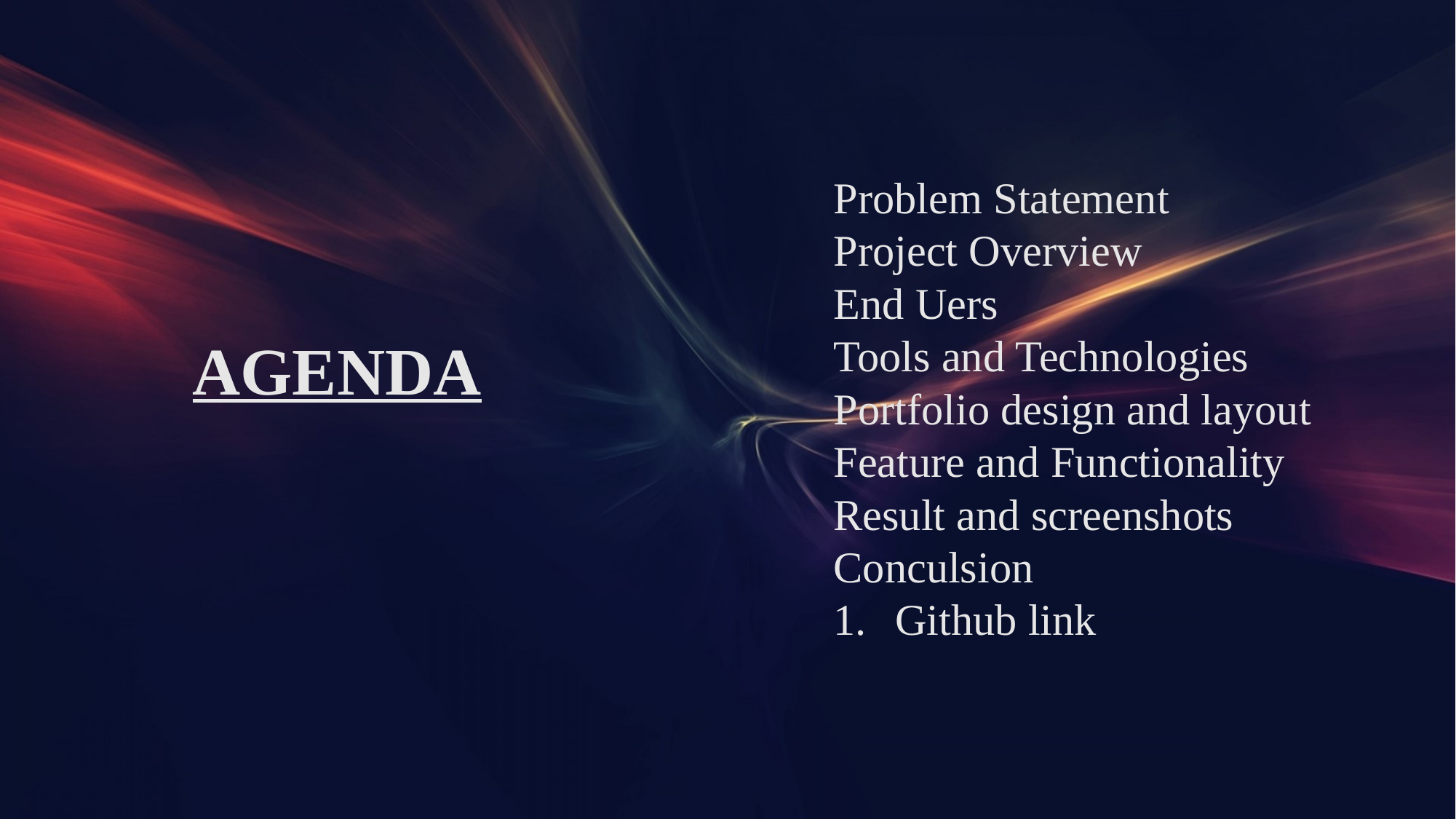

Problem Statement
Project Overview
End Uers
Tools and Technologies
Portfolio design and layout
Feature and Functionality
Result and screenshots
Conculsion
Github link
AGENDA